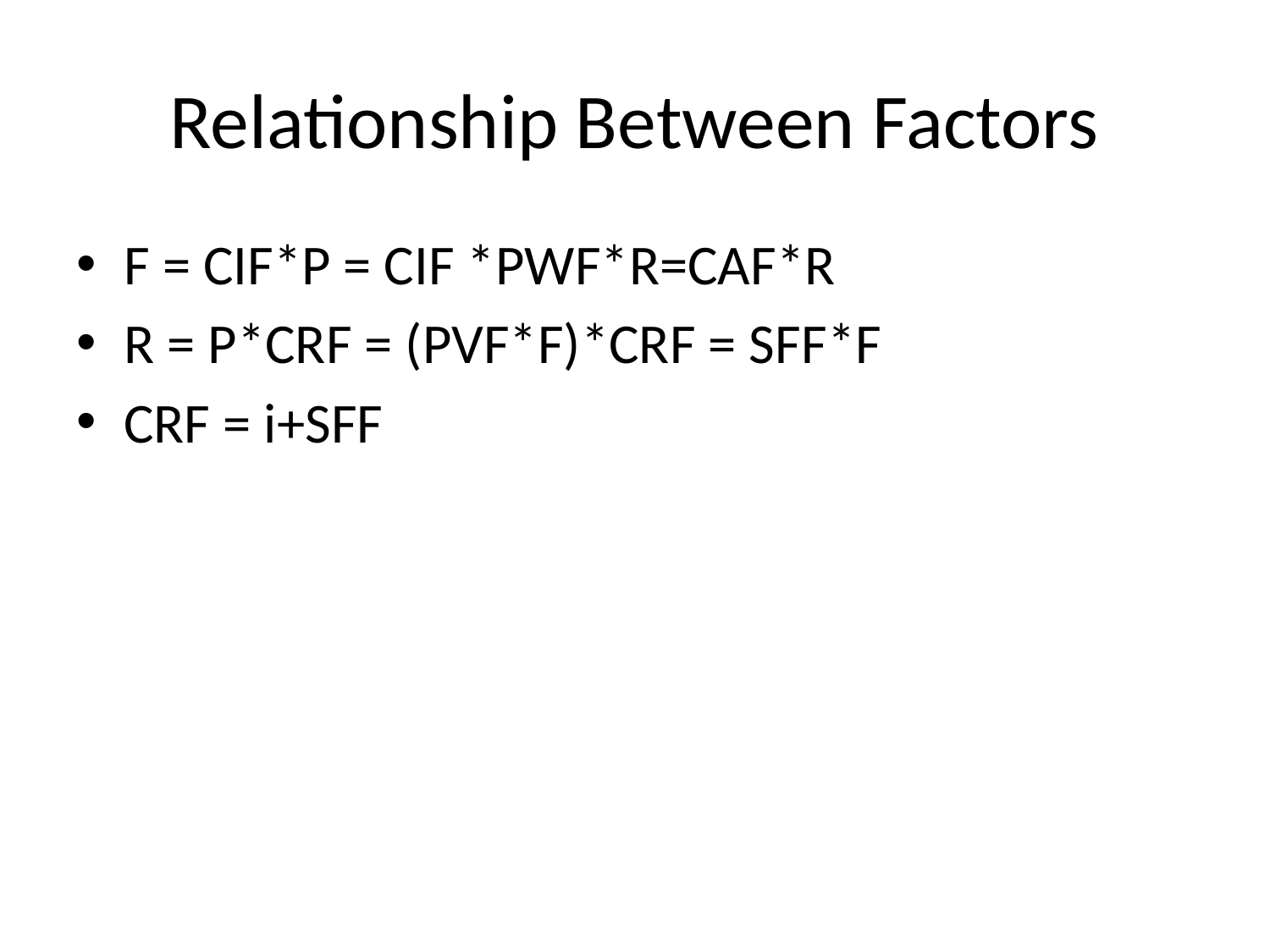

# Relationship Between Factors
F = CIF*P = CIF *PWF*R=CAF*R
R = P*CRF = (PVF*F)*CRF = SFF*F
CRF = i+SFF